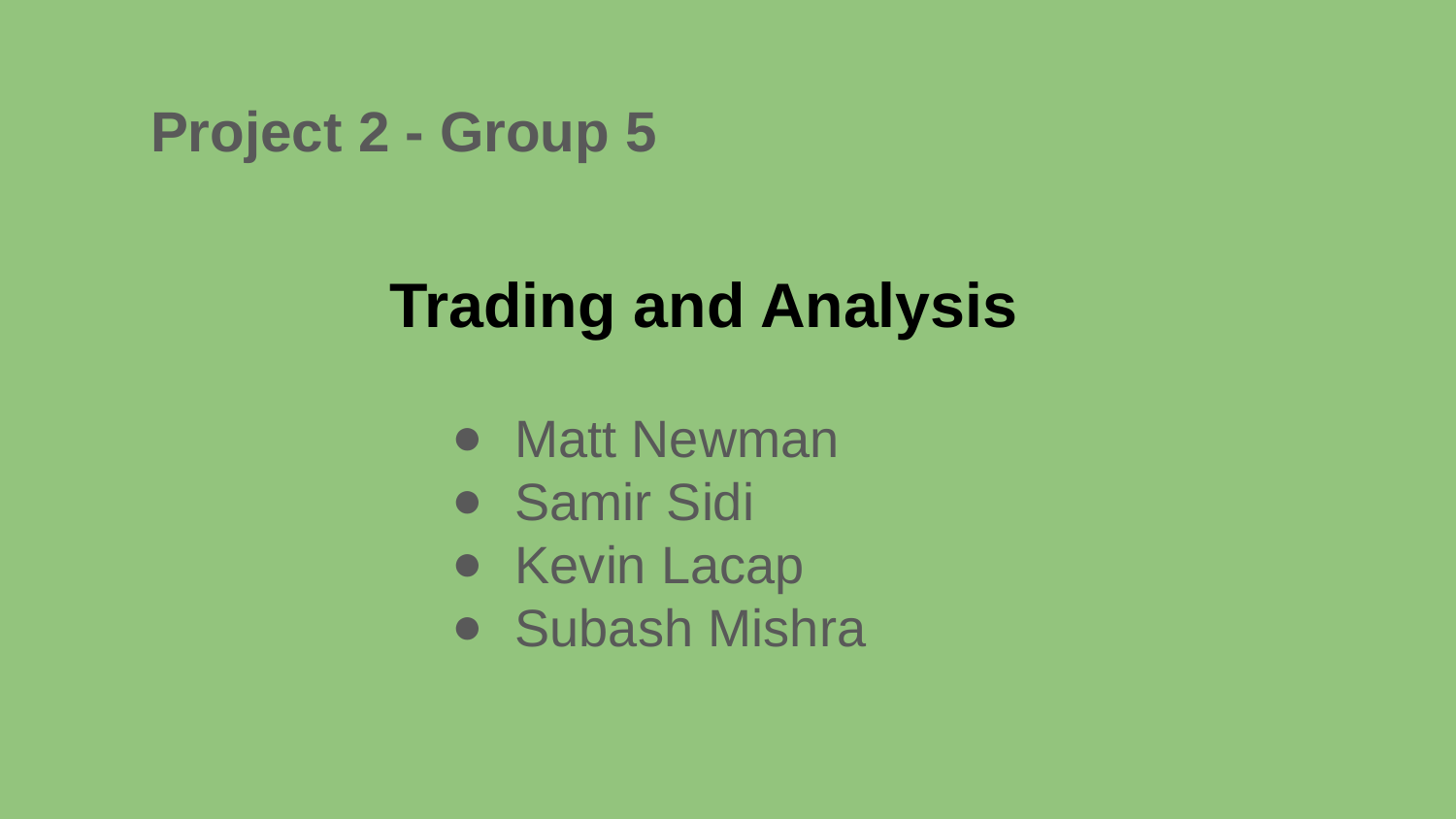

Project 2 - Group 5

Matt Newman
Samir Sidi
Kevin Lacap
Subash Mishra
# Trading and Analysis